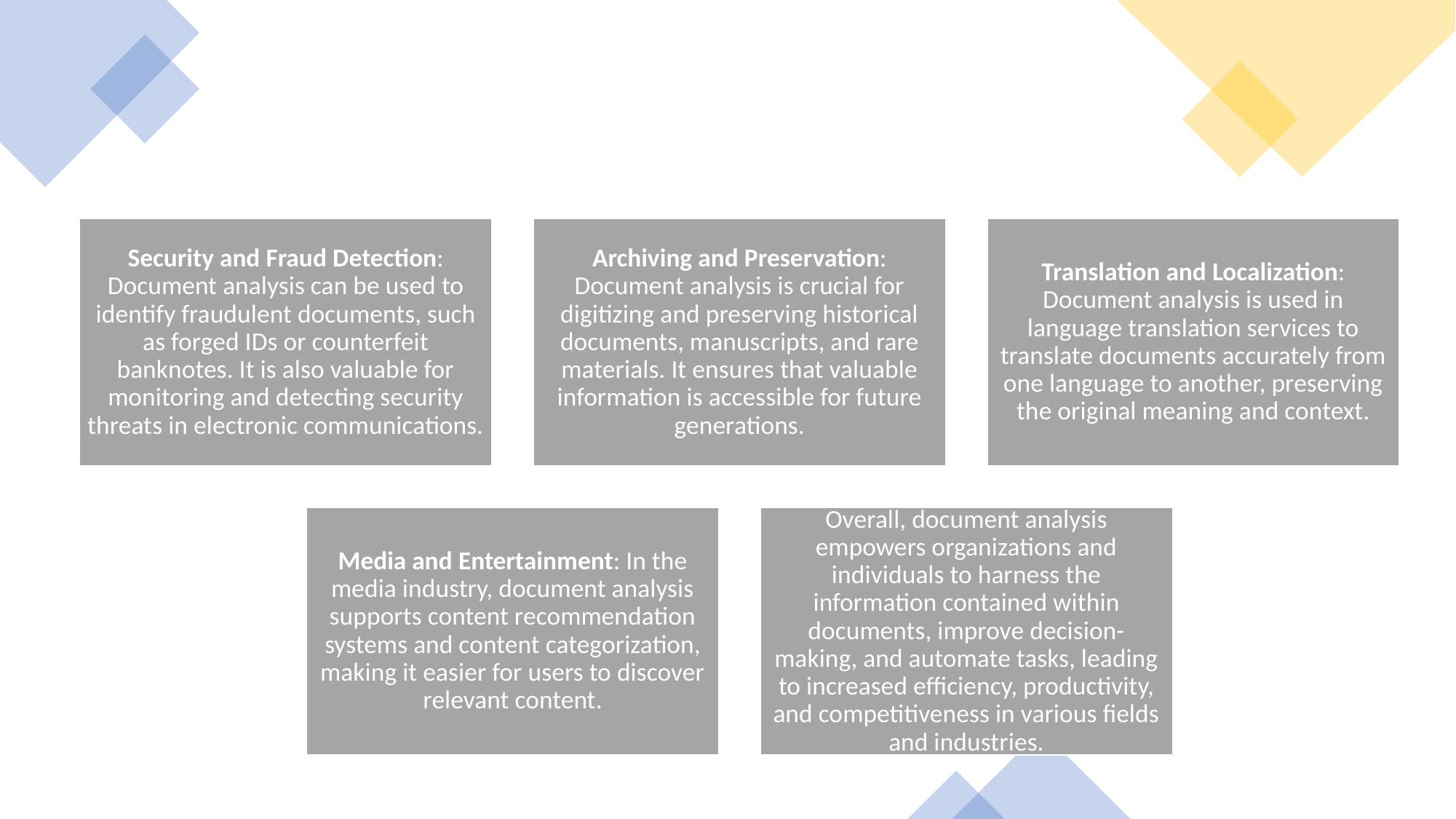

Security and Fraud Detection: Document analysis can be used to identify fraudulent documents, such as forged IDs or counterfeit banknotes. It is also valuable for monitoring and detecting security threats in electronic communications.
Archiving and Preservation: Document analysis is crucial for digitizing and preserving historical documents, manuscripts, and rare materials. It ensures that valuable information is accessible for future generations.
Translation and Localization: Document analysis is used in language translation services to translate documents accurately from one language to another, preserving the original meaning and context.
Media and Entertainment: In the media industry, document analysis supports content recommendation systems and content categorization, making it easier for users to discover relevant content.
Overall, document analysis empowers organizations and individuals to harness the information contained within documents, improve decision-making, and automate tasks, leading to increased efficiency, productivity, and competitiveness in various fields and industries.